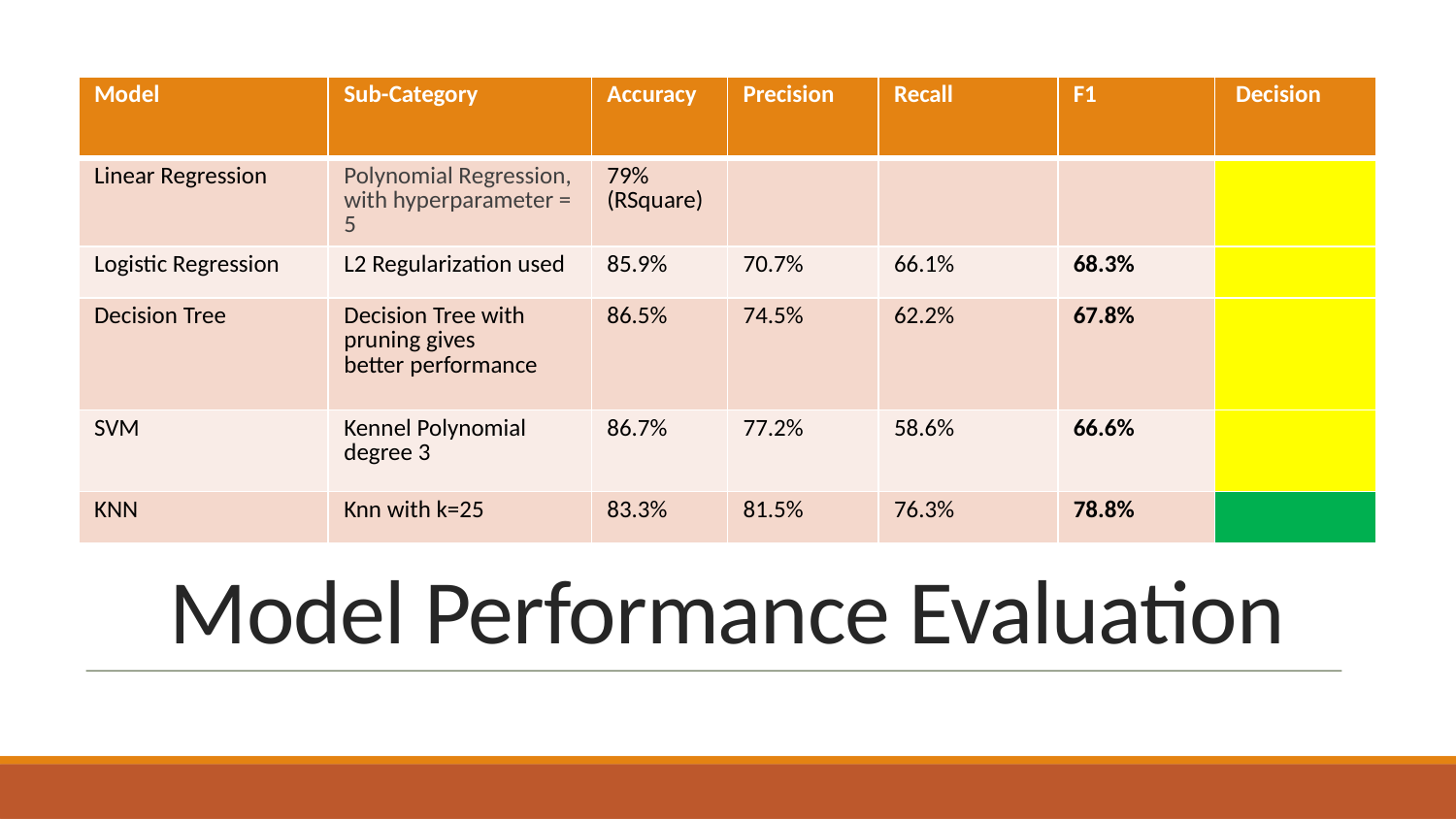

| Model | Sub-Category | Accuracy | Precision | Recall | F1 | Decision |
| --- | --- | --- | --- | --- | --- | --- |
| Linear Regression | Polynomial Regression, with hyperparameter = 5 | 79% (RSquare) |  |  |  |  |
| Logistic Regression | L2 Regularization used | 85.9% | 70.7% | 66.1% | 68.3% |  |
| Decision Tree | Decision Tree with pruning gives better performance | 86.5% | 74.5% | 62.2% | 67.8% |  |
| SVM | Kennel Polynomial degree 3 | 86.7% | 77.2% | 58.6% | 66.6% |  |
| KNN | Knn with k=25 | 83.3% | 81.5% | 76.3% | 78.8% |  |
# Model Performance Evaluation